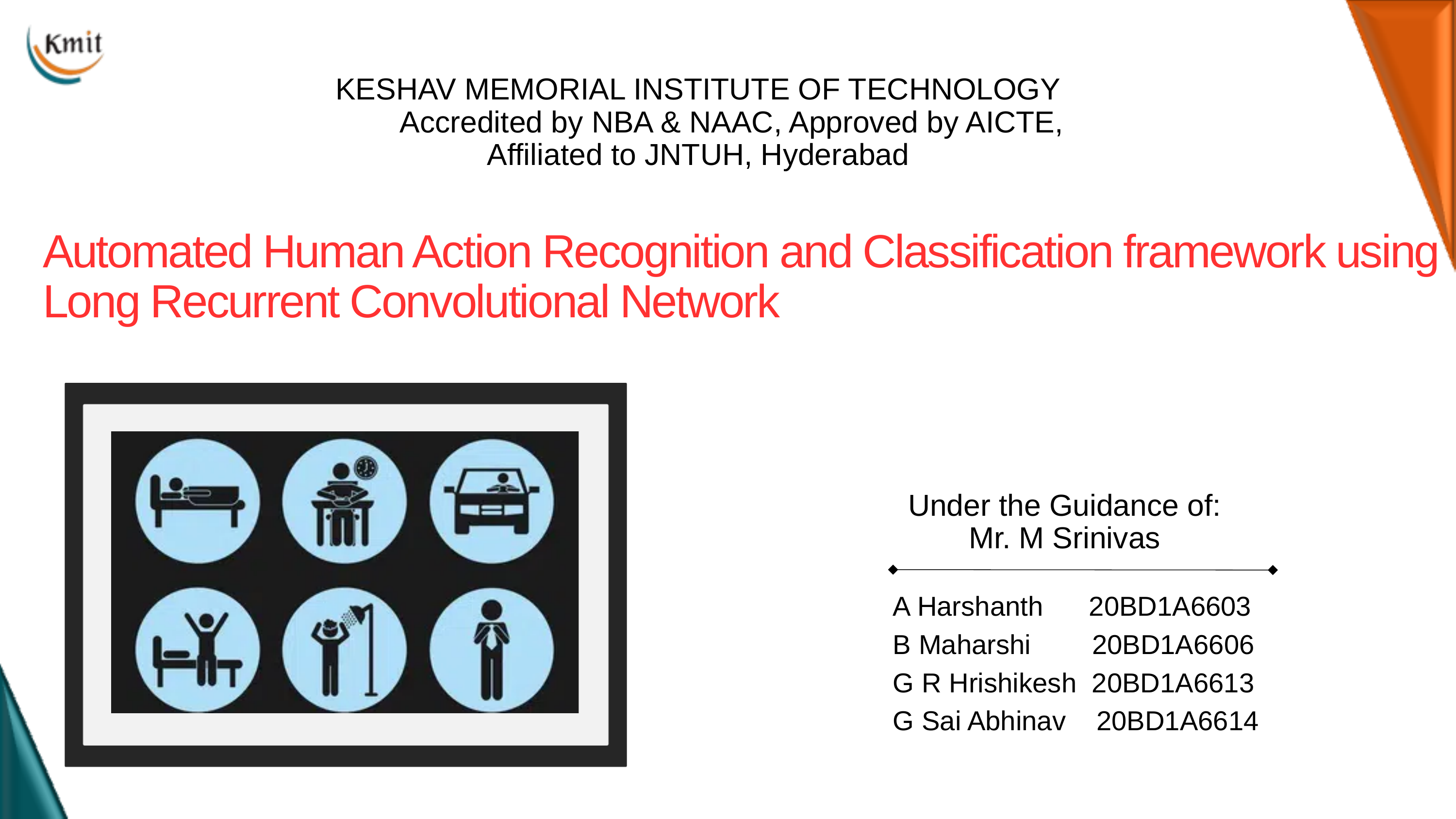

KESHAV MEMORIAL INSTITUTE OF TECHNOLOGY
         Accredited by NBA & NAAC, Approved by AICTE,
Affiliated to JNTUH, Hyderabad
Automated Human Action Recognition and Classification framework using Long Recurrent Convolutional Network

Under the Guidance of:
Mr. M Srinivas

A Harshanth      20BD1A6603
B Maharshi        20BD1A6606
G R Hrishikesh  20BD1A6613
G Sai Abhinav    20BD1A6614